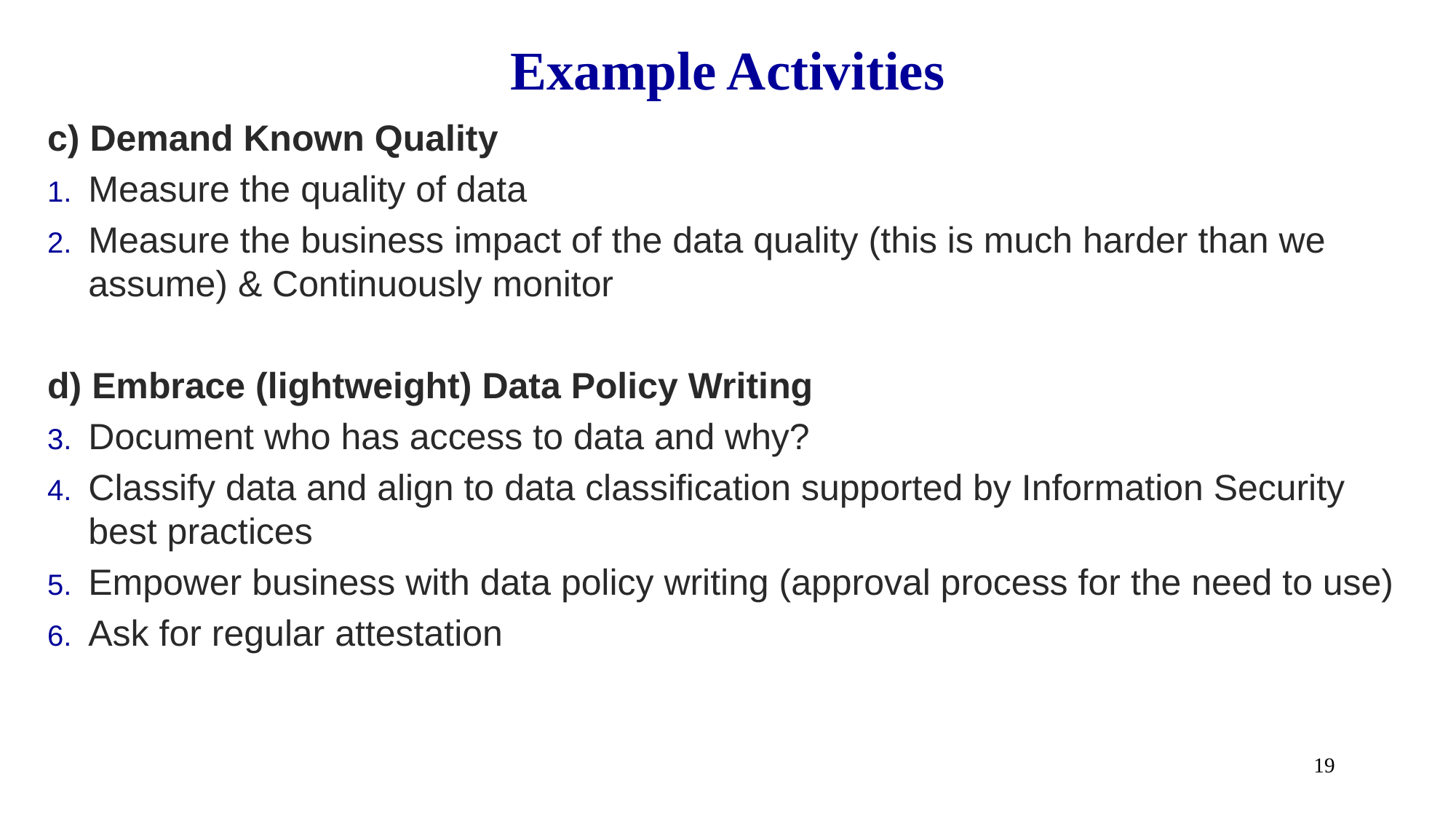

# Example Activities
c) Demand Known Quality
Measure the quality of data
Measure the business impact of the data quality (this is much harder than we assume) & Continuously monitor

d) Embrace (lightweight) Data Policy Writing
Document who has access to data and why?
Classify data and align to data classification supported by Information Security best practices
Empower business with data policy writing (approval process for the need to use)
Ask for regular attestation

19